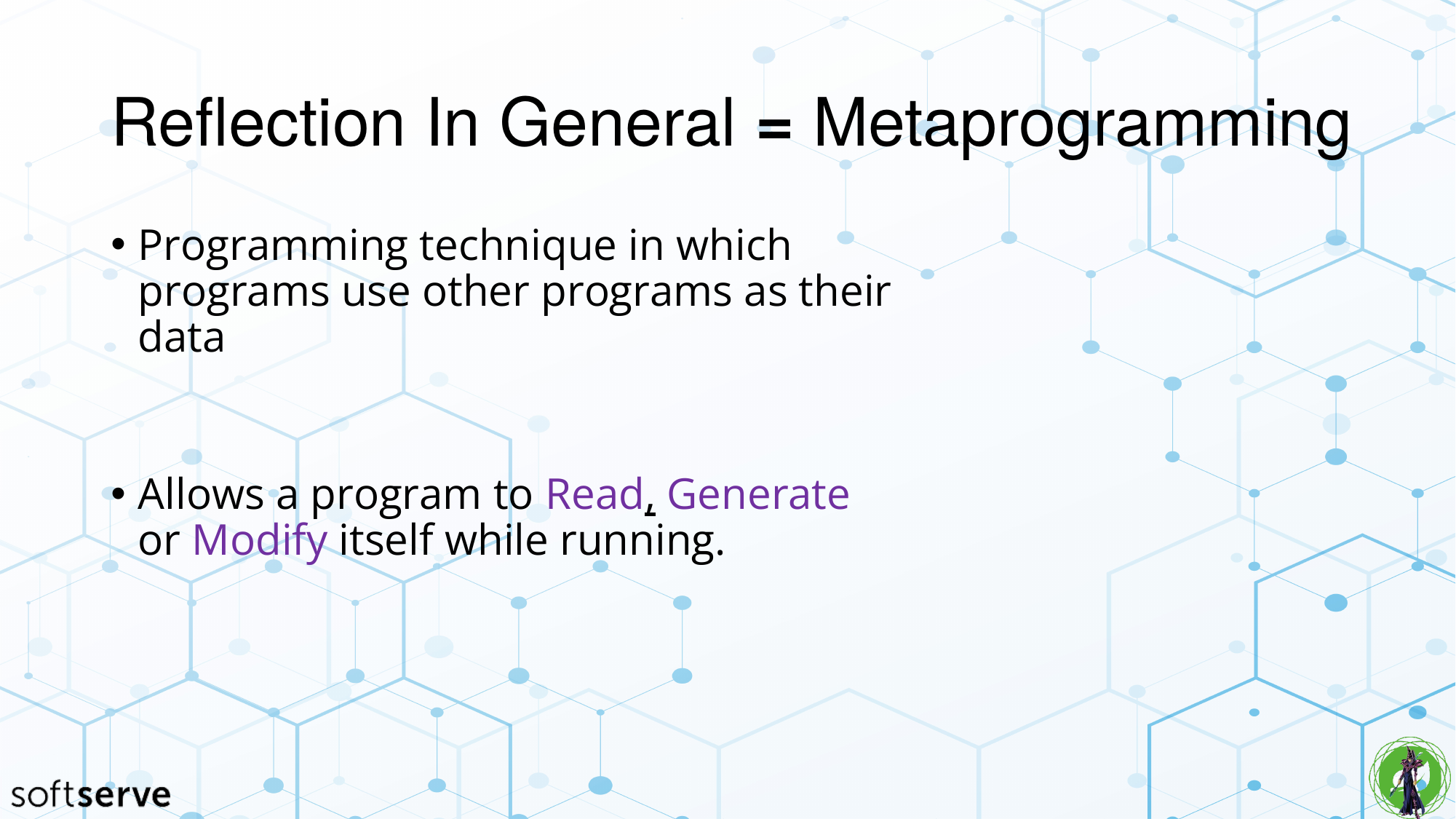

# Reflection In General = Metaprogramming
Programming technique in which programs use other programs as their data
Allows a program to Read, Generate or Modify itself while running.